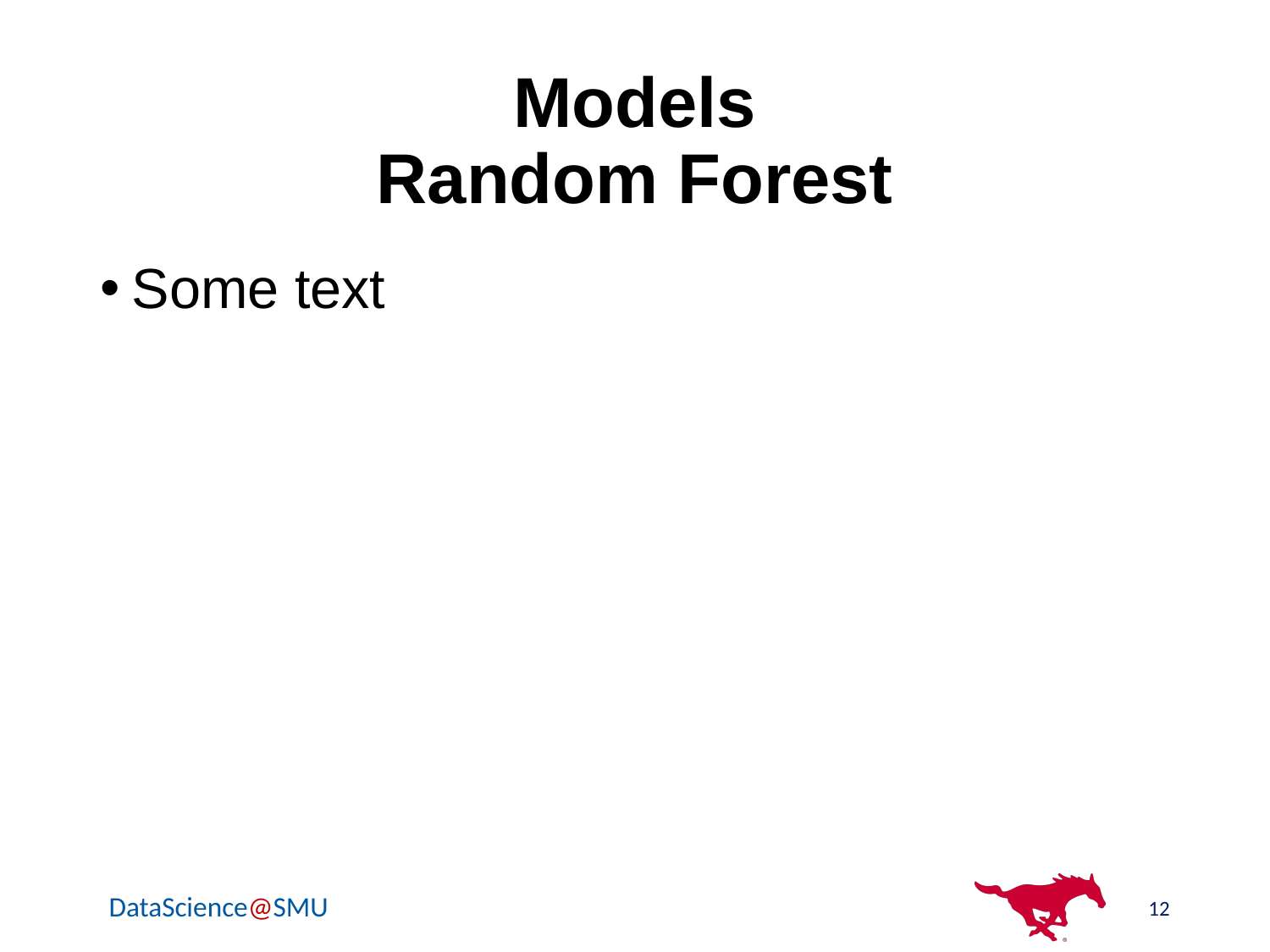

# Models Random Forest
Some text

12